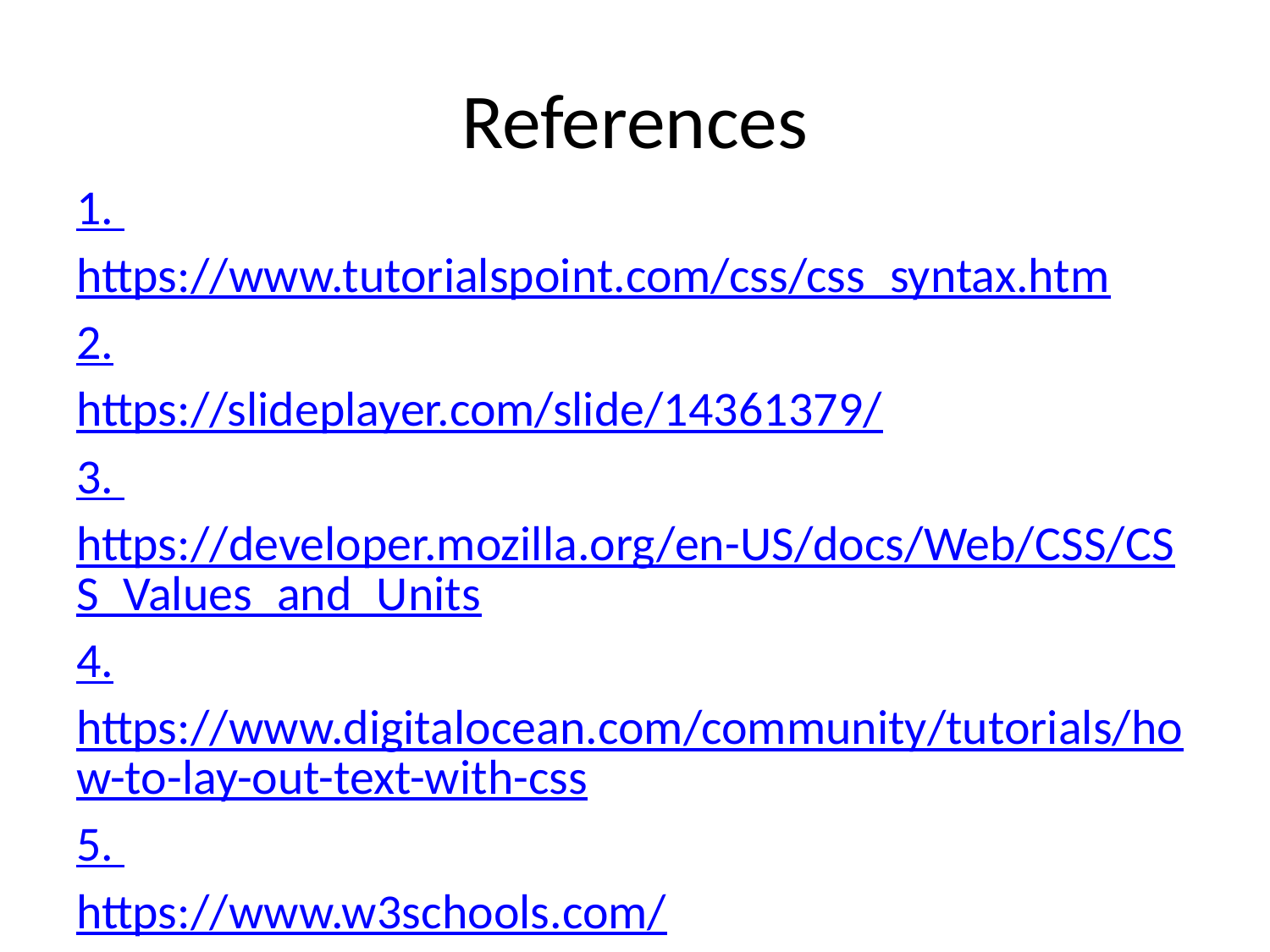

# References
1.
https://www.tutorialspoint.com/css/css_syntax.htm
2.
https://slideplayer.com/slide/14361379/
3.
https://developer.mozilla.org/en-US/docs/Web/CSS/CSS_Values_and_Units
4.
https://www.digitalocean.com/community/tutorials/how-to-lay-out-text-with-css
5.
https://www.w3schools.com/